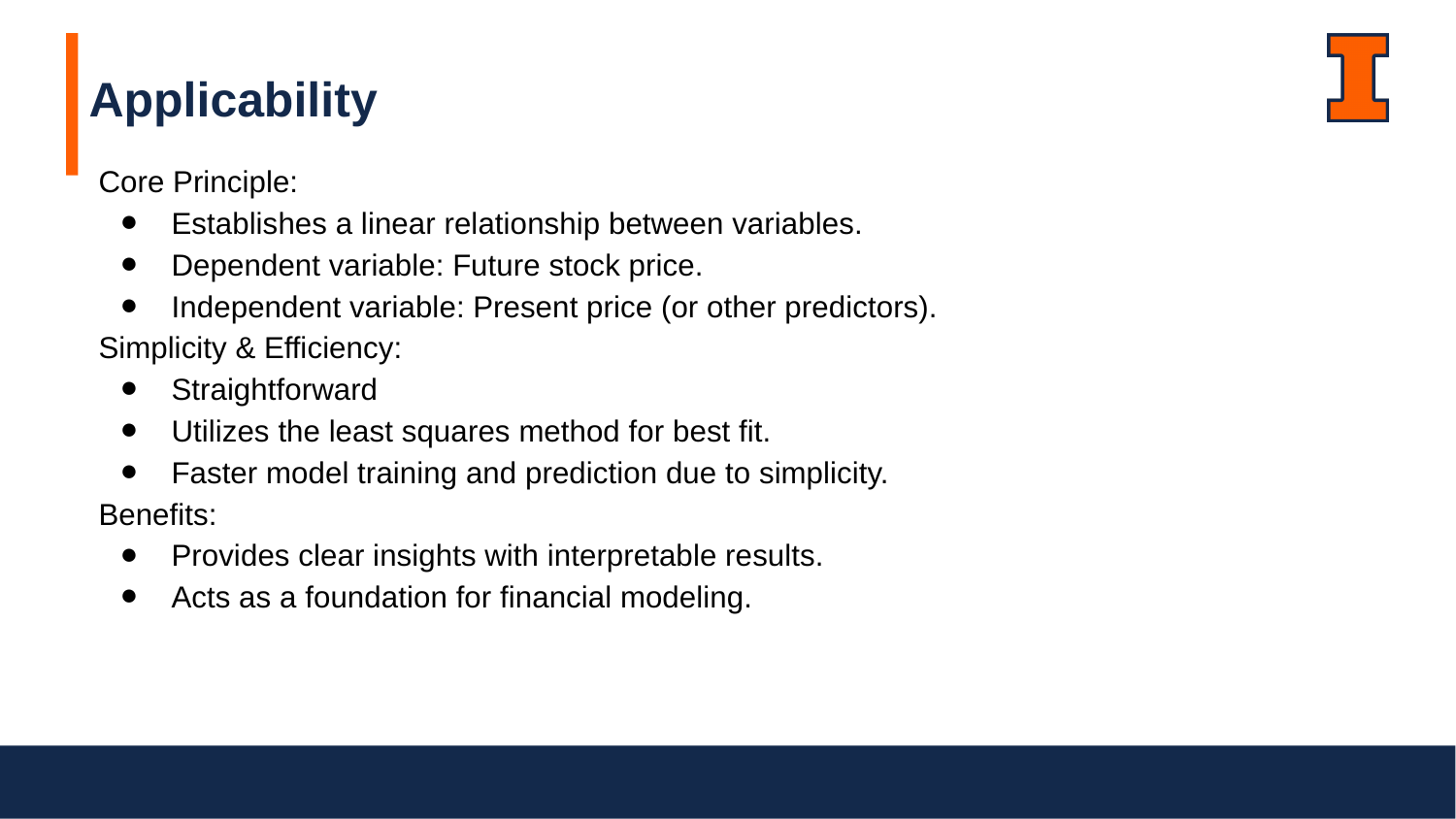

Applicability
Core Principle:
Establishes a linear relationship between variables.
Dependent variable: Future stock price.
Independent variable: Present price (or other predictors).
Simplicity & Efficiency:
Straightforward
Utilizes the least squares method for best fit.
Faster model training and prediction due to simplicity.
Benefits:
Provides clear insights with interpretable results.
Acts as a foundation for financial modeling.